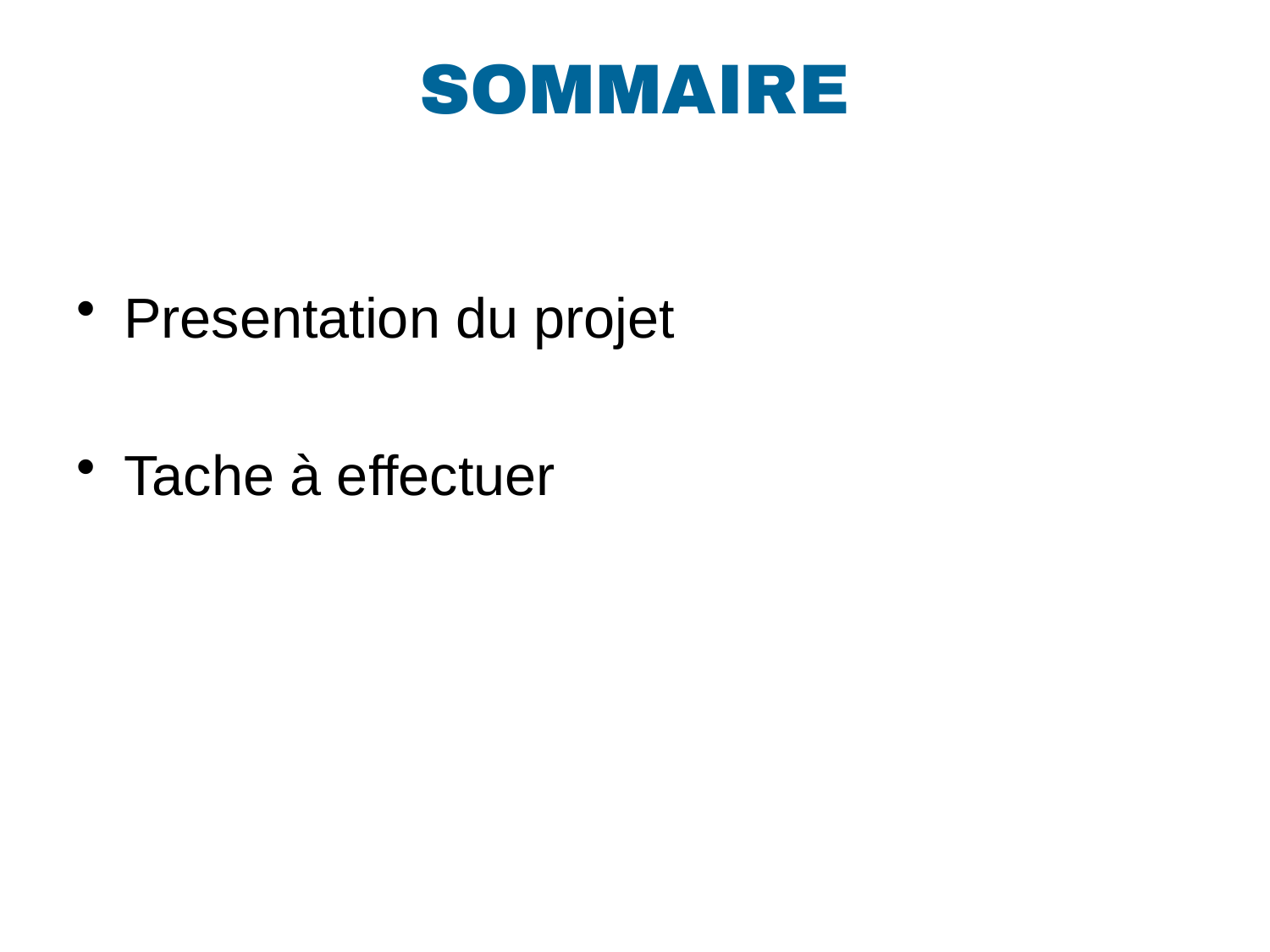

# SOMMAIRE

Presentation du projet

Tache à effectuer